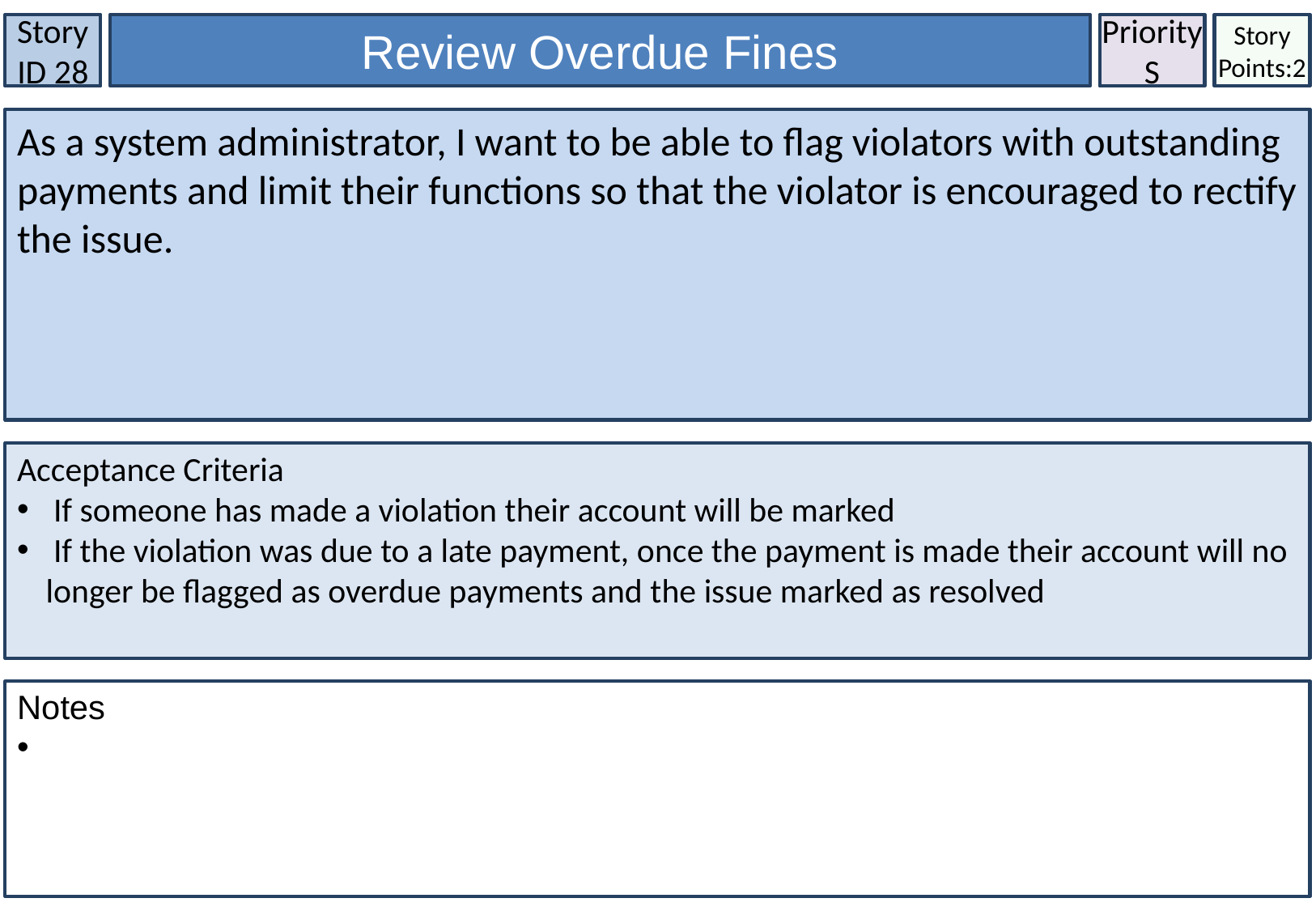

Story ID 28
Review Overdue Fines
Priority
S
Story Points:2
As a system administrator, I want to be able to flag violators with outstanding payments and limit their functions so that the violator is encouraged to rectify the issue.
Acceptance Criteria
 If someone has made a violation their account will be marked
 If the violation was due to a late payment, once the payment is made their account will no longer be flagged as overdue payments and the issue marked as resolved

Notes